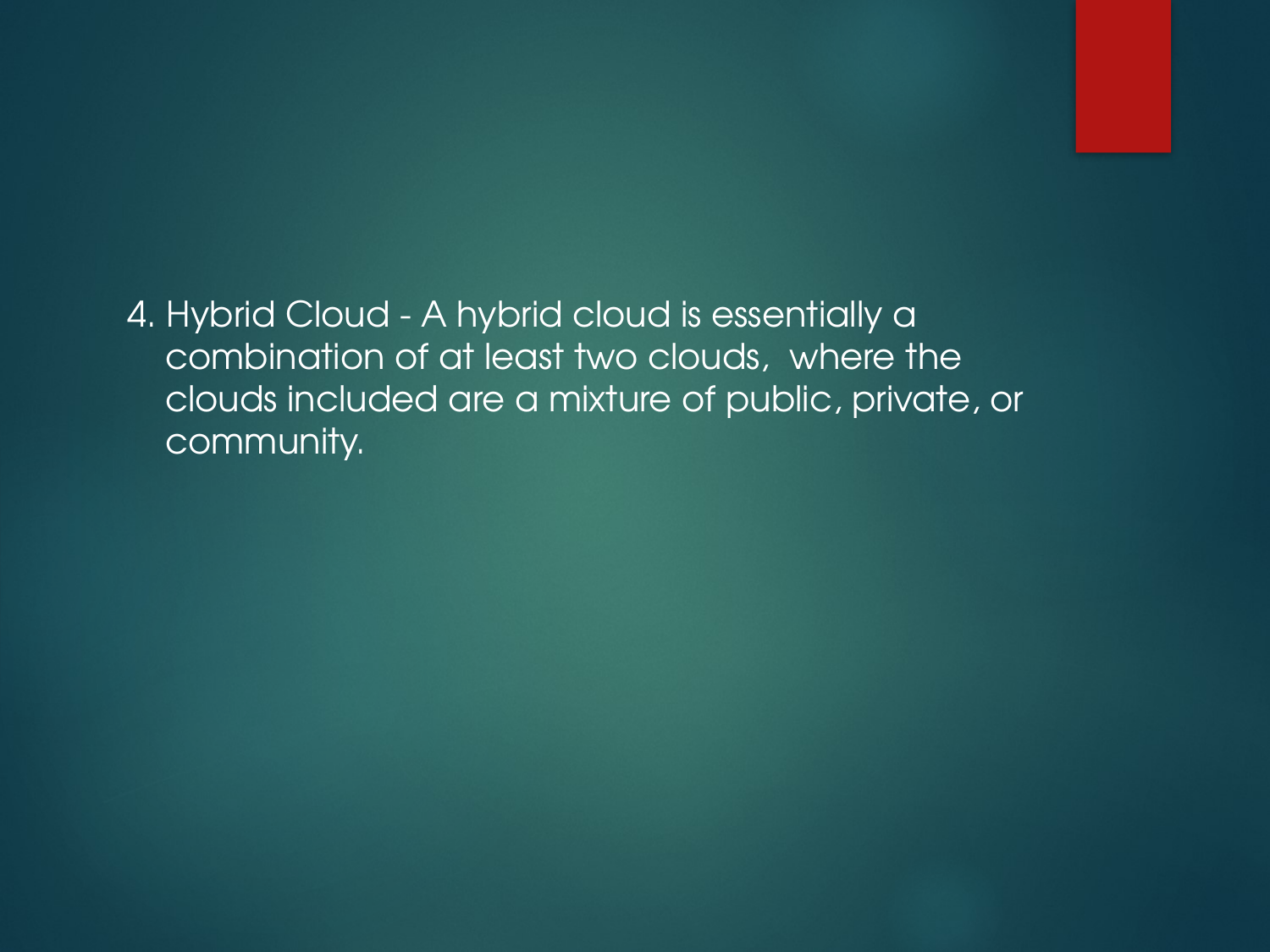

4. Hybrid Cloud - A hybrid cloud is essentially a combination of at least two clouds,  where the clouds included are a mixture of public, private, or community.